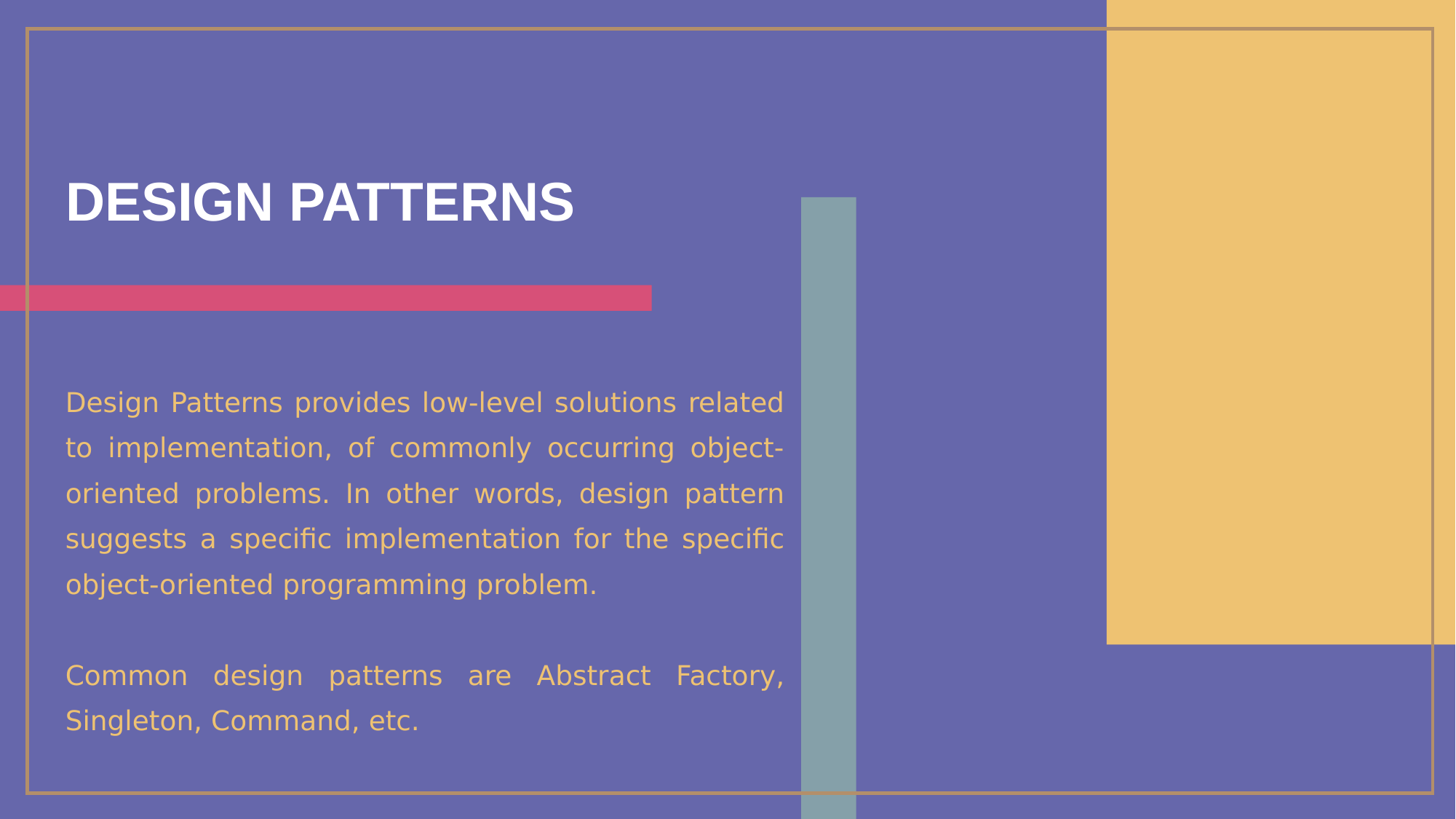

# DESIGN PATTERNs
Design Patterns provides low-level solutions related to implementation, of commonly occurring object-oriented problems. In other words, design pattern suggests a specific implementation for the specific object-oriented programming problem.

Common design patterns are Abstract Factory, Singleton, Command, etc.